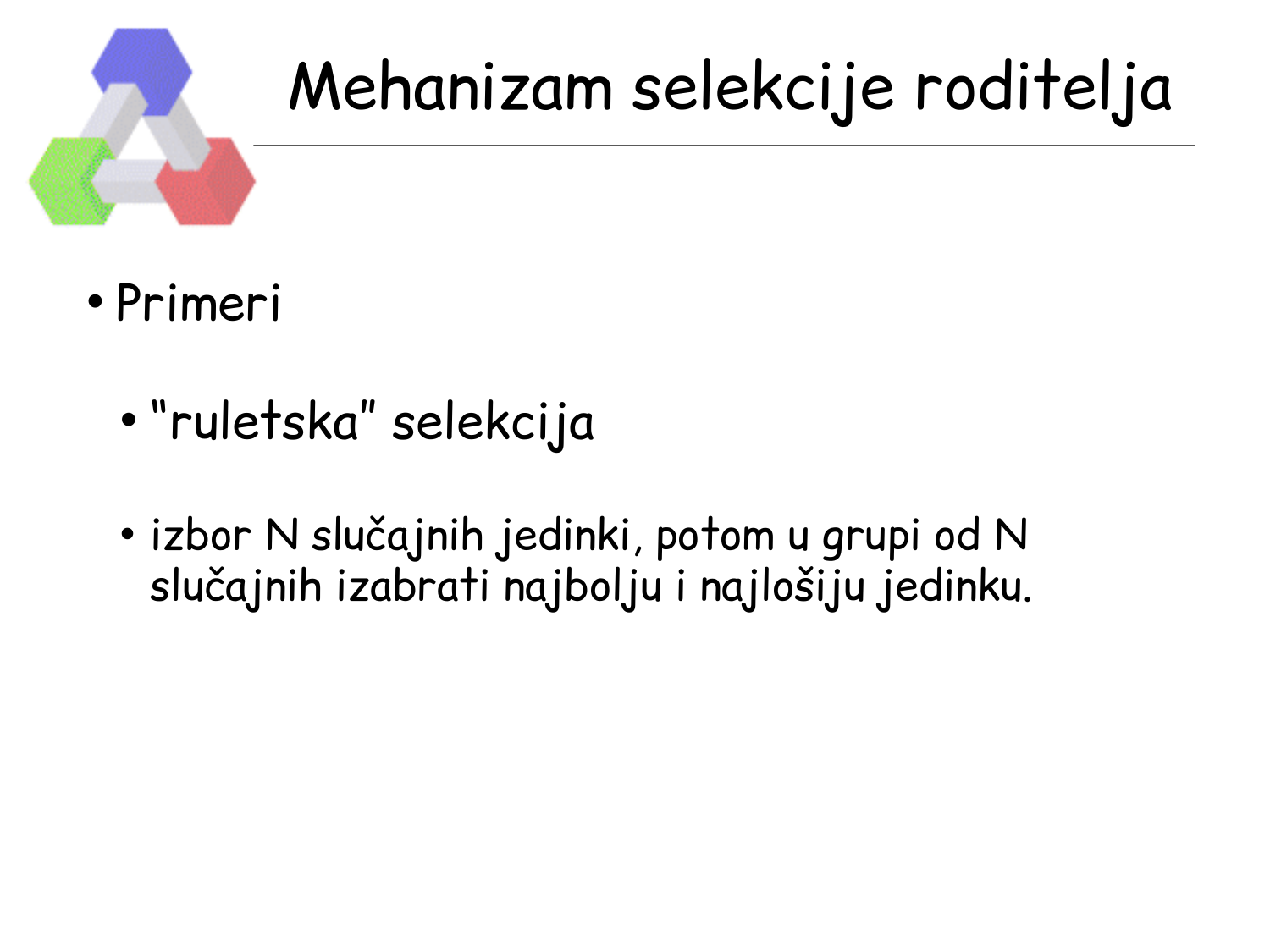

# Mehanizam selekcije roditelja
Primeri

“ruletska” selekcija

izbor N slučajnih jedinki, potom u grupi od N slučajnih izabrati najbolju i najlošiju jedinku.